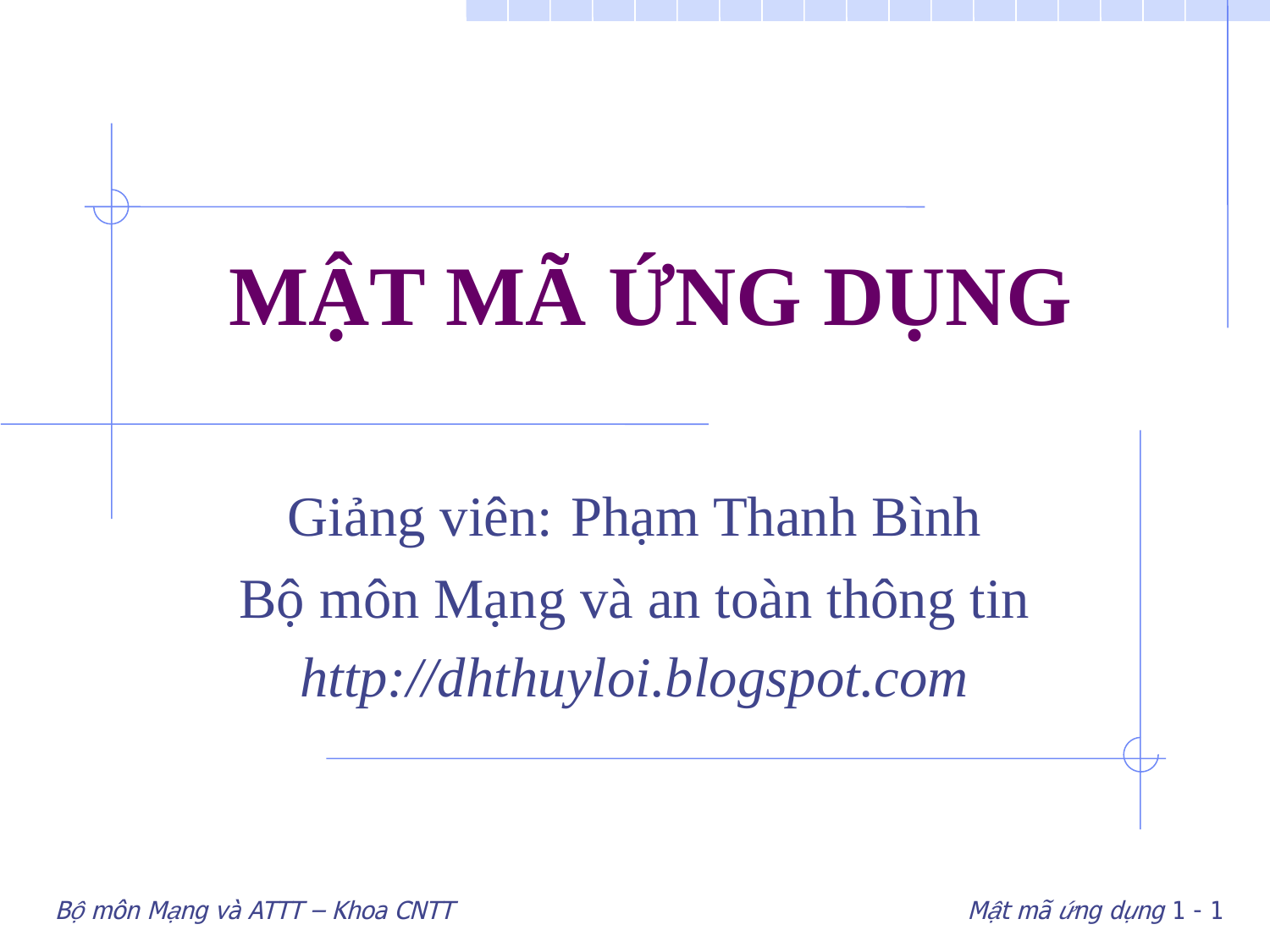

# MẬT MÃ ỨNG DỤNG
Giảng viên: Phạm Thanh Bình
Bộ môn Mạng và an toàn thông tin
http://dhthuyloi.blogspot.com

Bộ môn Mạng và ATTT – Khoa CNTT